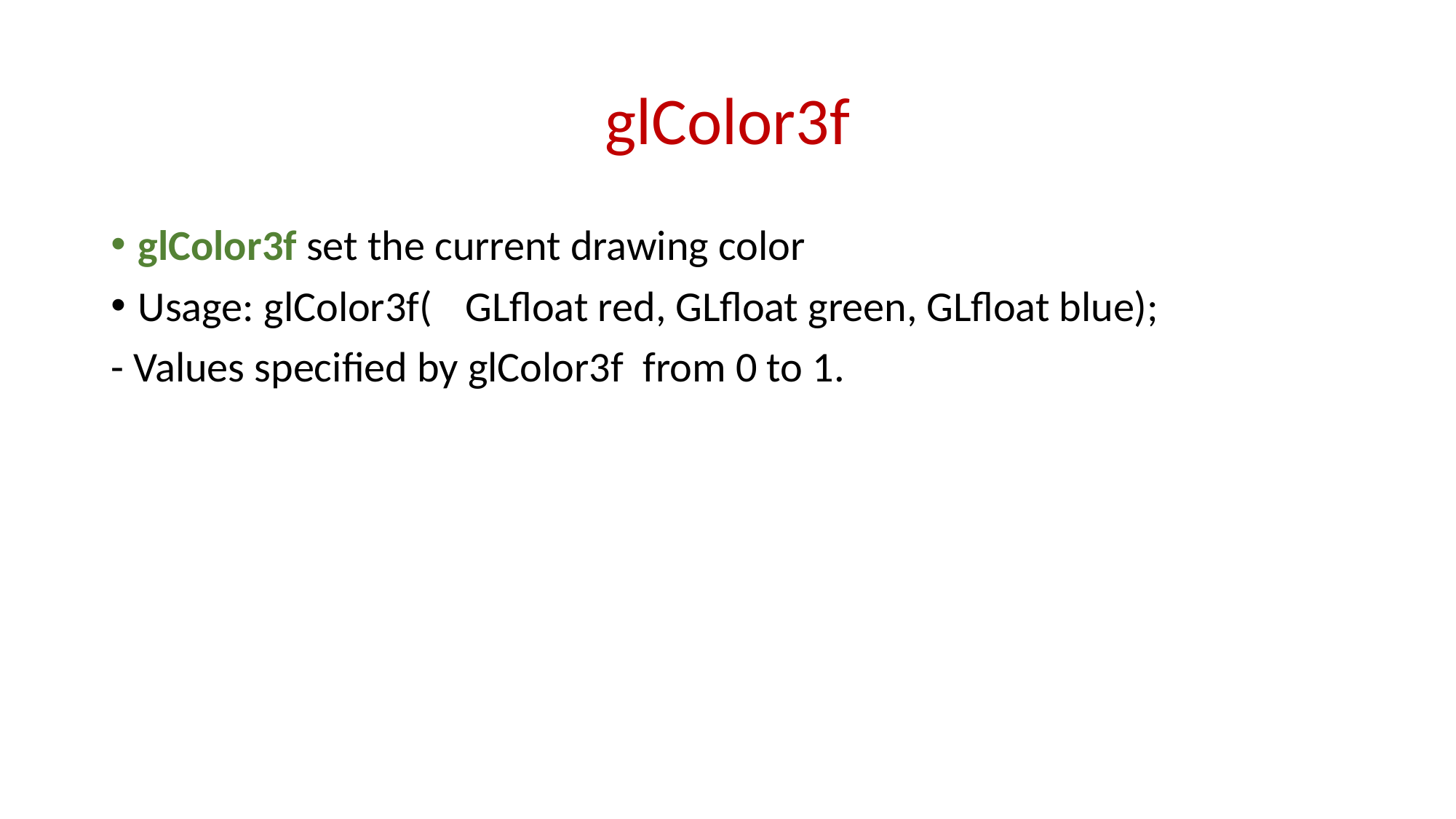

# glColor3f
glColor3f set the current drawing color
Usage: glColor3f(	GLfloat red, GLfloat green, GLfloat blue);
- Values specified by glColor3f  from 0 to 1.